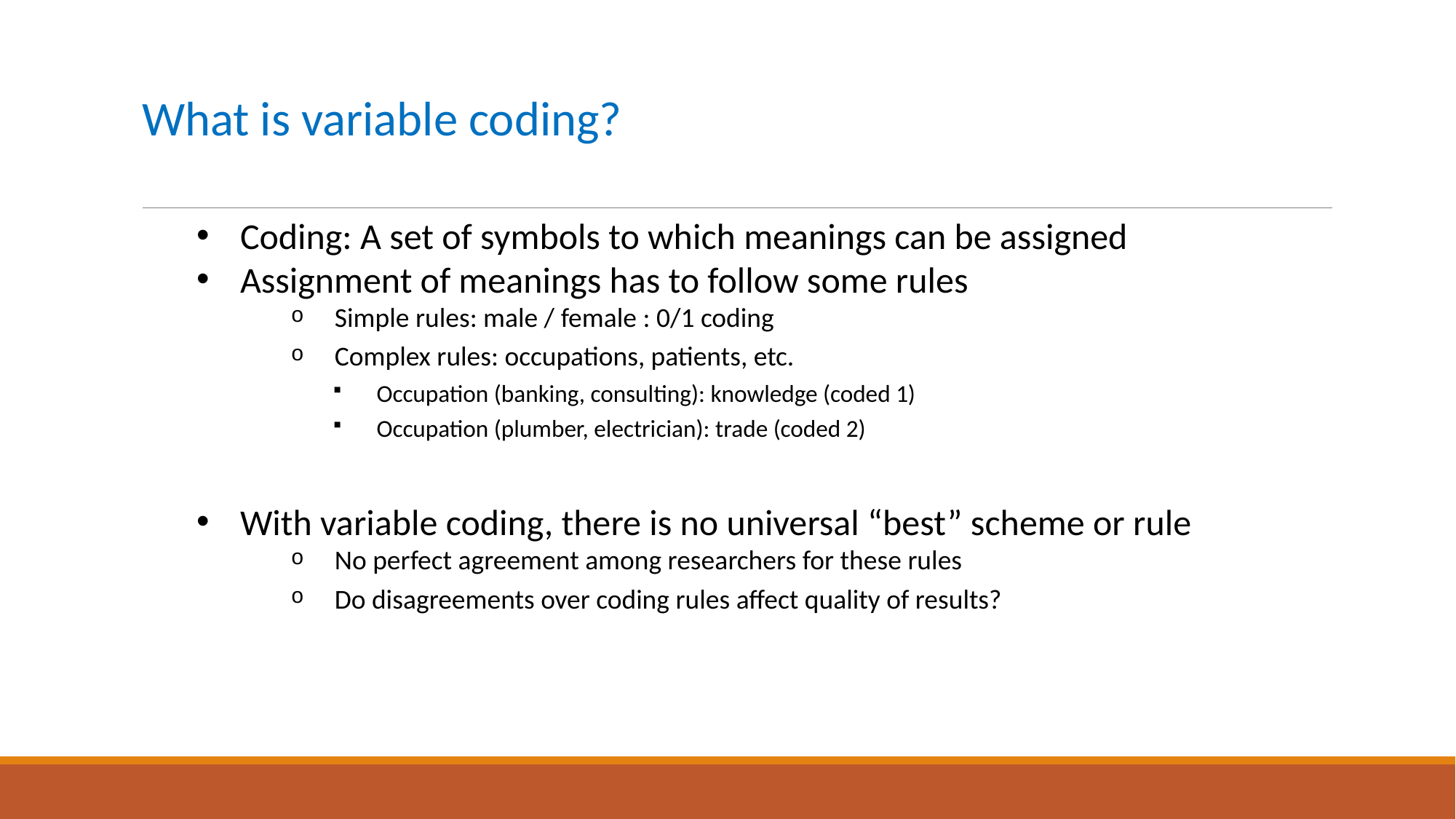

# What is variable coding?
Coding: A set of symbols to which meanings can be assigned
Assignment of meanings has to follow some rules
Simple rules: male / female : 0/1 coding
Complex rules: occupations, patients, etc.
Occupation (banking, consulting): knowledge (coded 1)
Occupation (plumber, electrician): trade (coded 2)

With variable coding, there is no universal “best” scheme or rule
No perfect agreement among researchers for these rules
Do disagreements over coding rules affect quality of results?